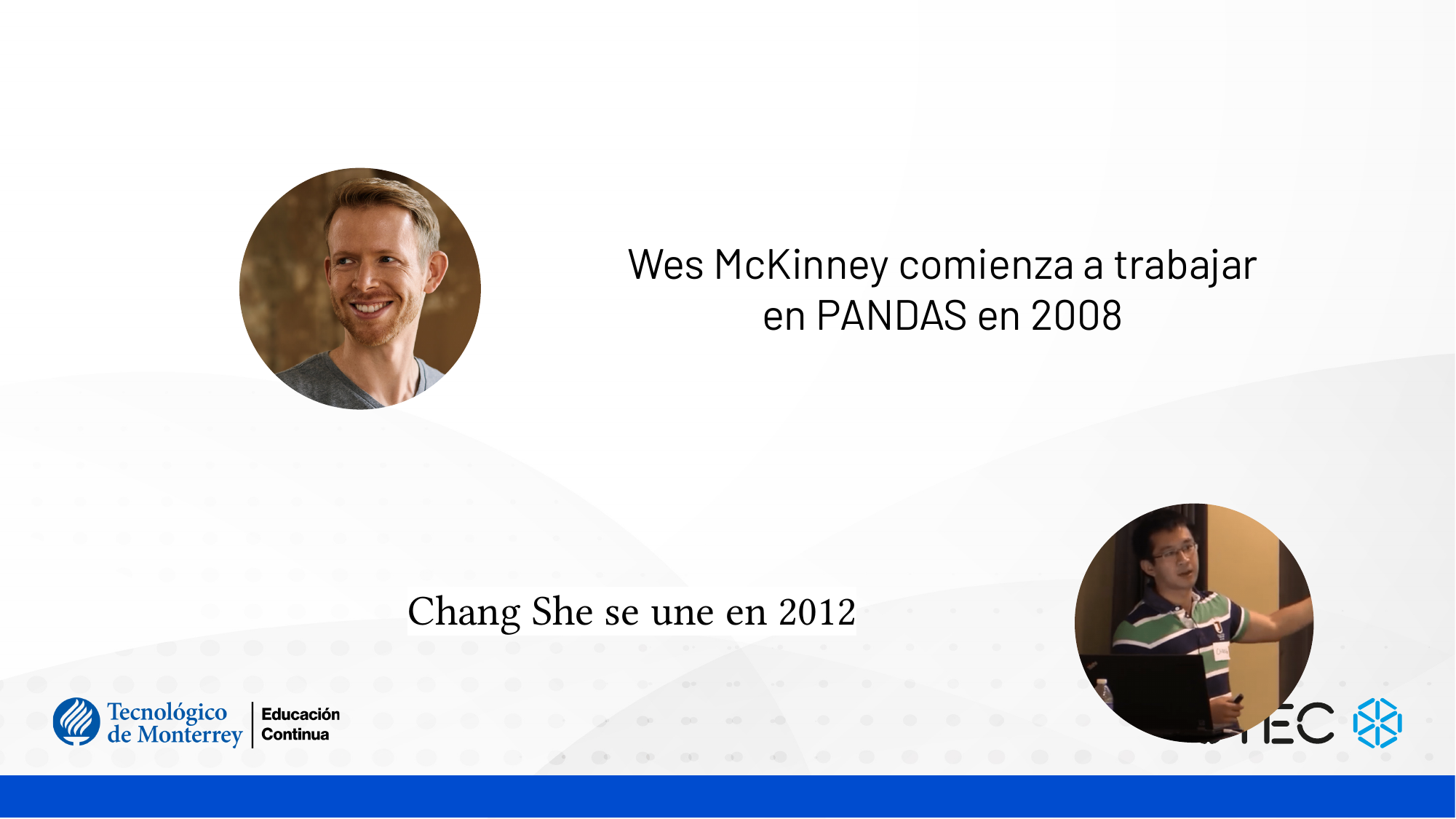

Wes McKinney comienza a trabajar en PANDAS en 2008

Chang She se une en 2012